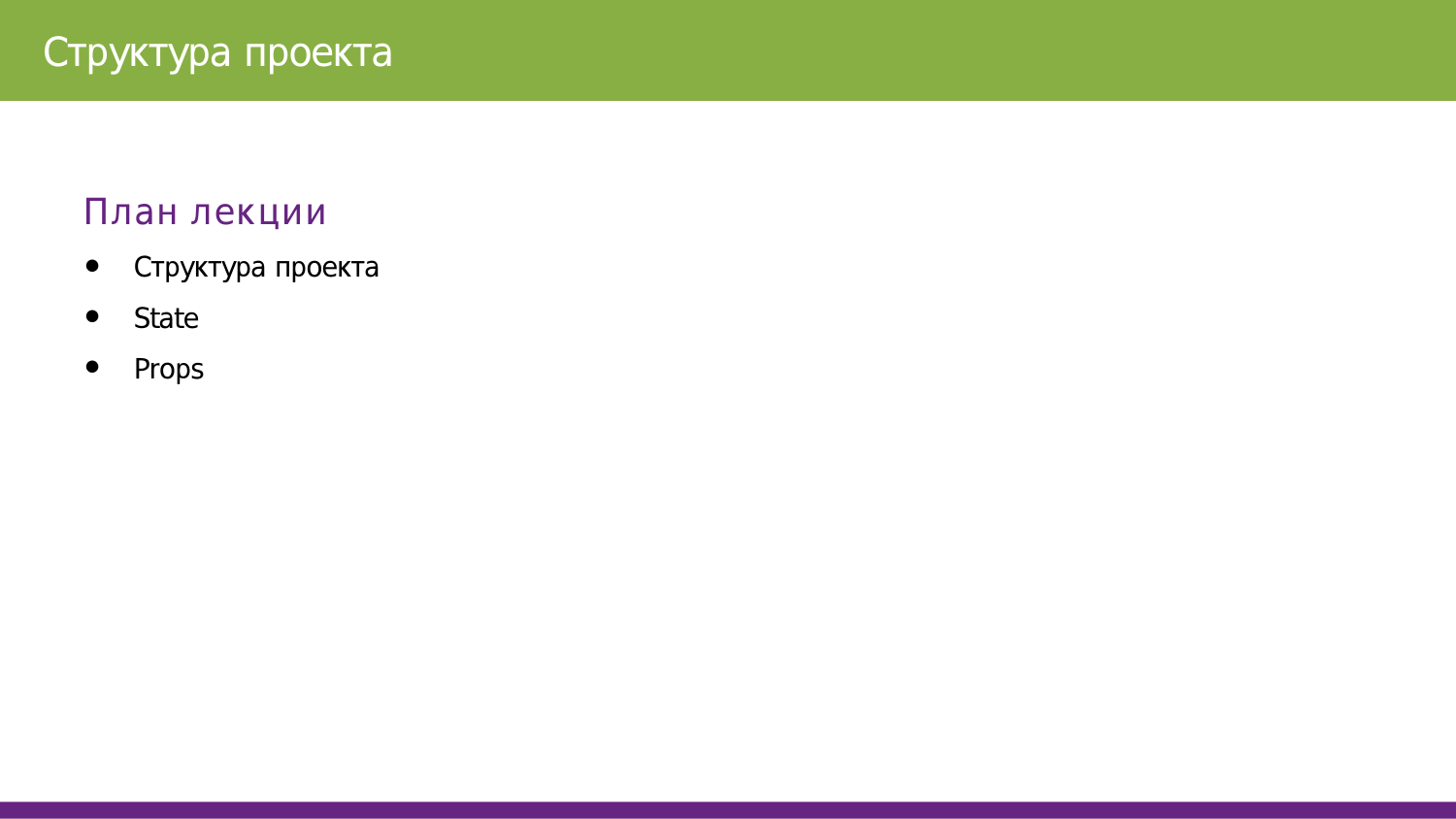

Структура проекта
План лекции
Структура проекта
State
Props